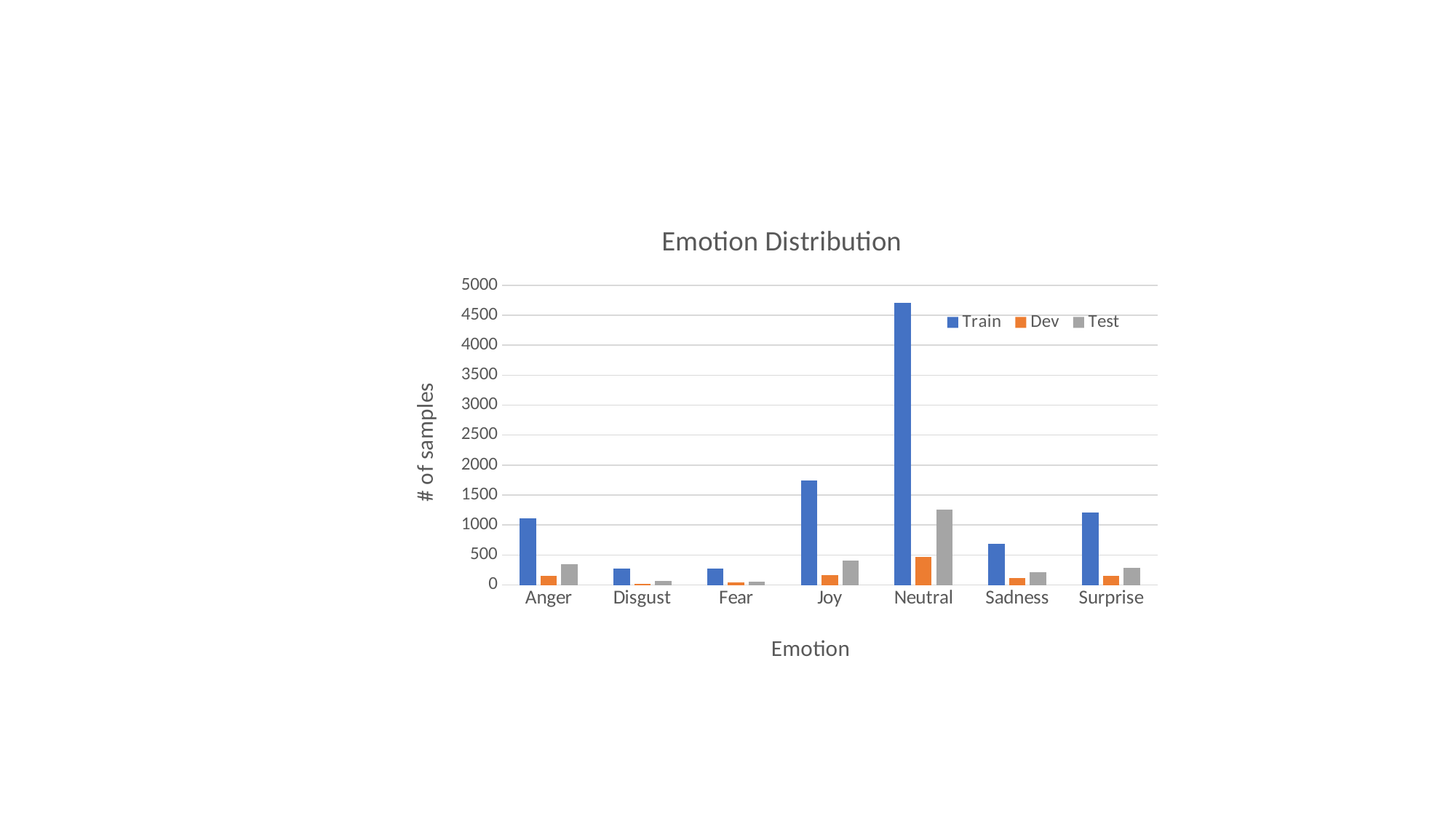

### Chart: Emotion Distribution

| Category | Train | Dev | Test |
|---|---|---|---|
| Anger | 1109.0 | 153.0 | 345.0 |
| Disgust | 271.0 | 22.0 | 68.0 |
| Fear | 268.0 | 40.0 | 50.0 |
| Joy | 1743.0 | 163.0 | 402.0 |
| Neutral | 4710.0 | 470.0 | 1256.0 |
| Sadness | 683.0 | 111.0 | 208.0 |
| Surprise | 1208.0 | 150.0 | 281.0 |